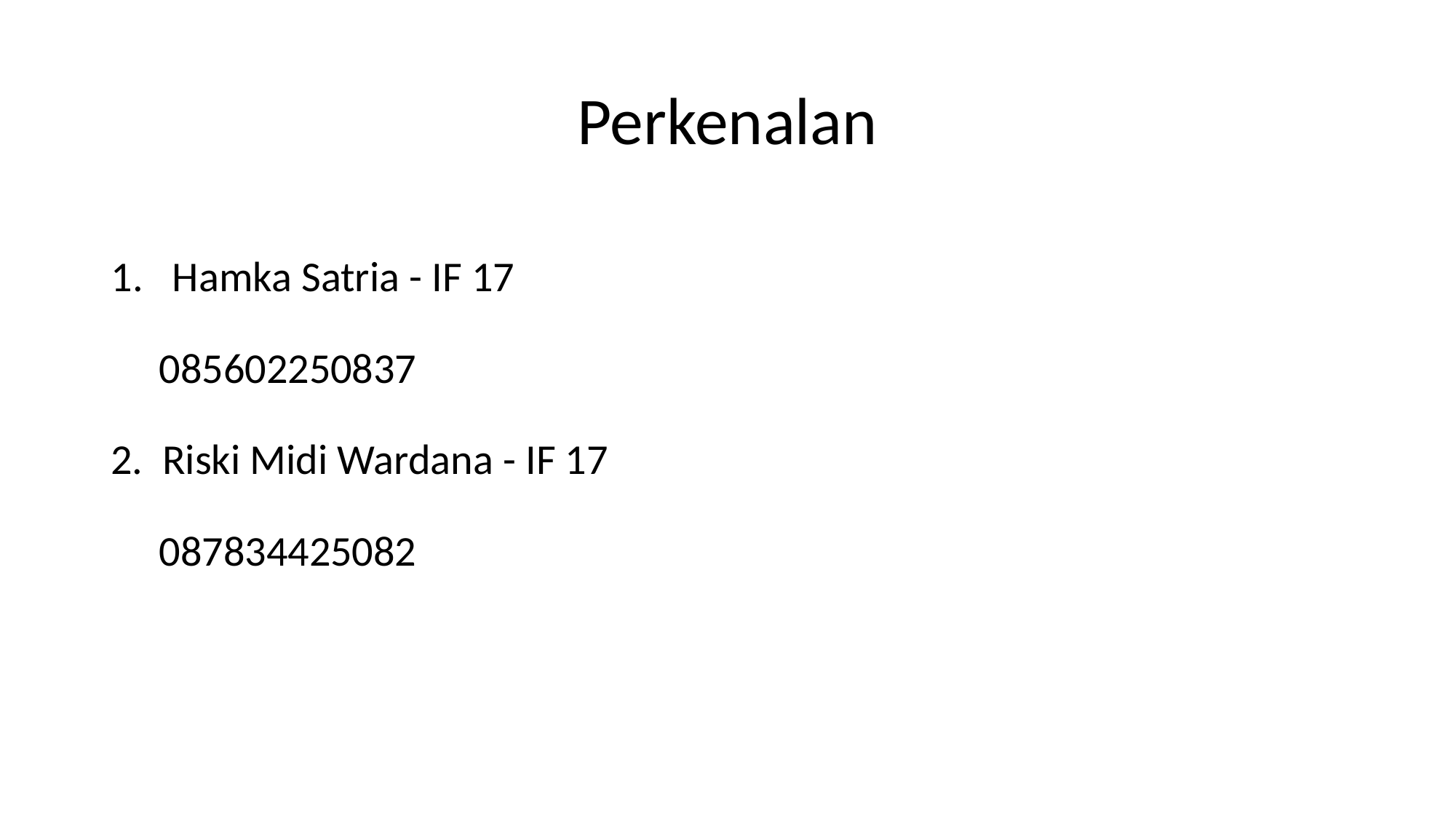

# Perkenalan
Hamka Satria - IF 17
     085602250837
2.  Riski Midi Wardana - IF 17
     087834425082